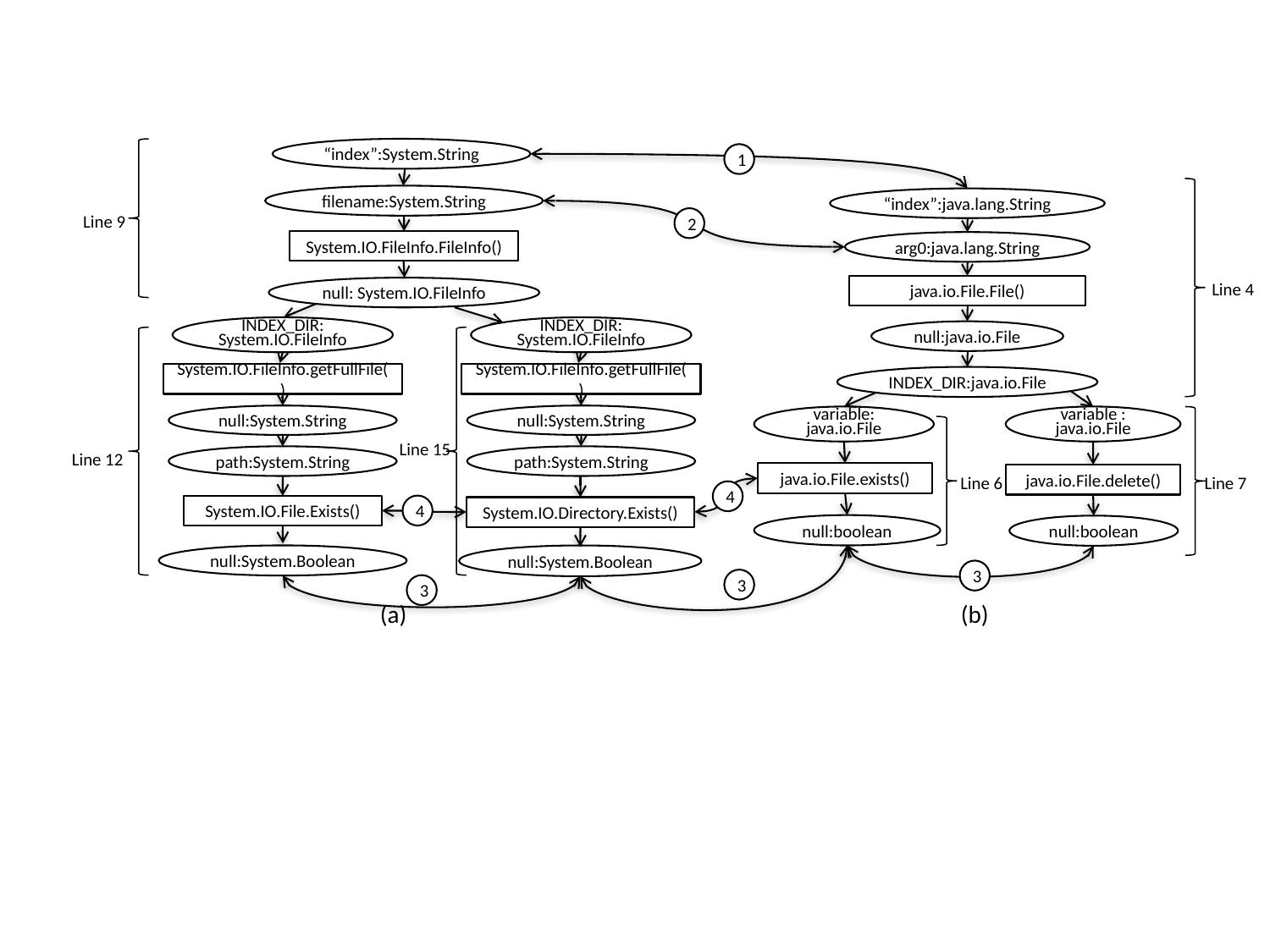

“index”:System.String
1

filename:System.String
“index”:java.lang.String
Line 9
2
System.IO.FileInfo.FileInfo()
arg0:java.lang.String
Line 4
java.io.File.File()
null: System.IO.FileInfo
INDEX_DIR:
System.IO.FileInfo
INDEX_DIR:
System.IO.FileInfo
null:java.io.File

System.IO.FileInfo.getFullFile()
System.IO.FileInfo.getFullFile()
INDEX_DIR:java.io.File
null:System.String
null:System.String
variable:
java.io.File
variable :
java.io.File

Line 15
Line 12
path:System.String
path:System.String
java.io.File.exists()
java.io.File.delete()
Line 6
Line 7
4
4
System.IO.File.Exists()
System.IO.Directory.Exists()
null:boolean
null:boolean
null:System.Boolean
null:System.Boolean
3
3
3
(a)
(b)